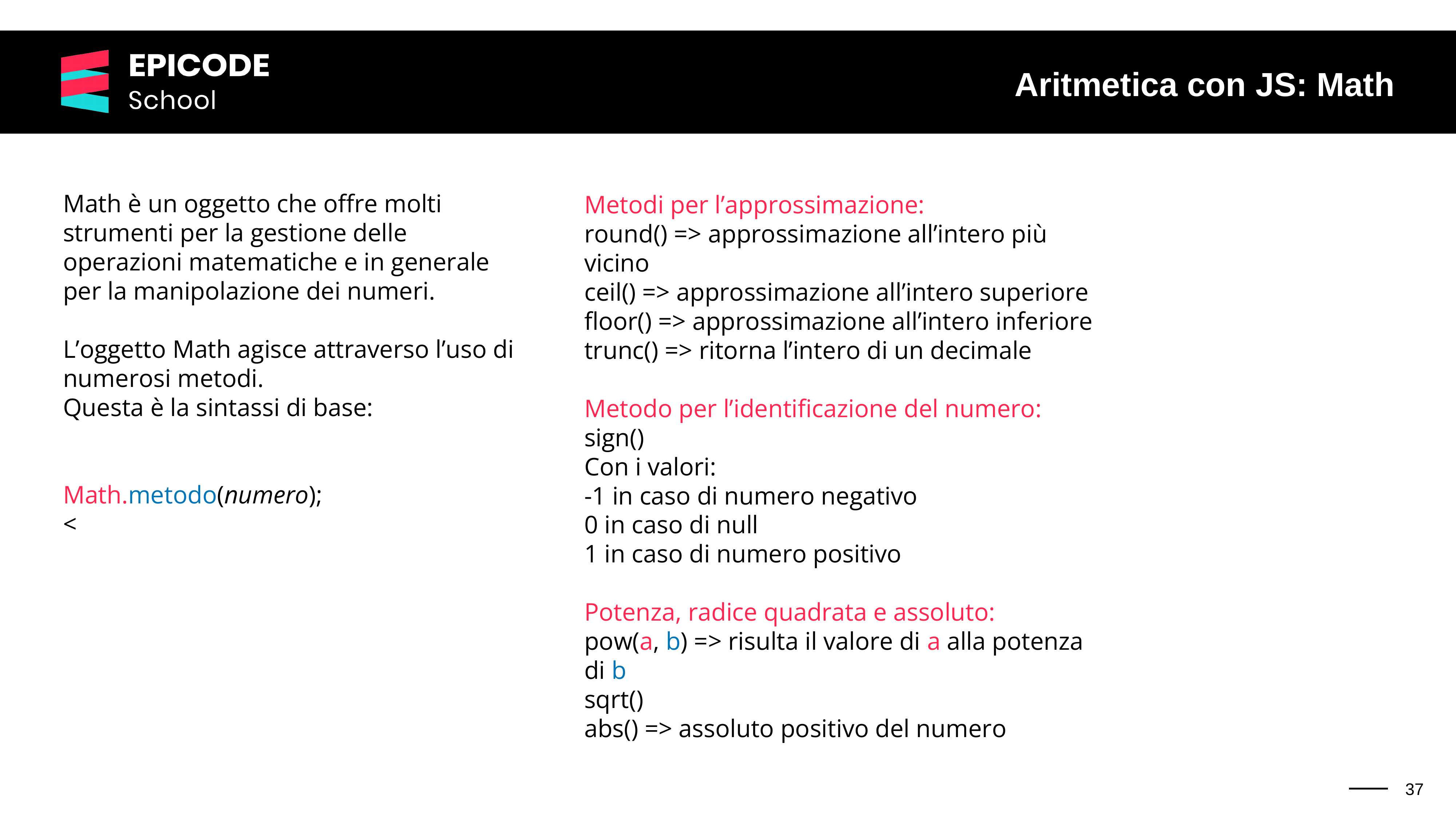

Aritmetica con JS: Math
Math è un oggetto che offre molti strumenti per la gestione delle operazioni matematiche e in generale per la manipolazione dei numeri.

L’oggetto Math agisce attraverso l’uso di numerosi metodi.
Questa è la sintassi di base:

Math.metodo(numero);
<
Metodi per l’approssimazione:
round() => approssimazione all’intero più vicino
ceil() => approssimazione all’intero superiore
floor() => approssimazione all’intero inferiore
trunc() => ritorna l’intero di un decimale

Metodo per l’identificazione del numero:
sign()
Con i valori:
-1 in caso di numero negativo
0 in caso di null
1 in caso di numero positivo

Potenza, radice quadrata e assoluto:
pow(a, b) => risulta il valore di a alla potenza di b
sqrt()
abs() => assoluto positivo del numero
37